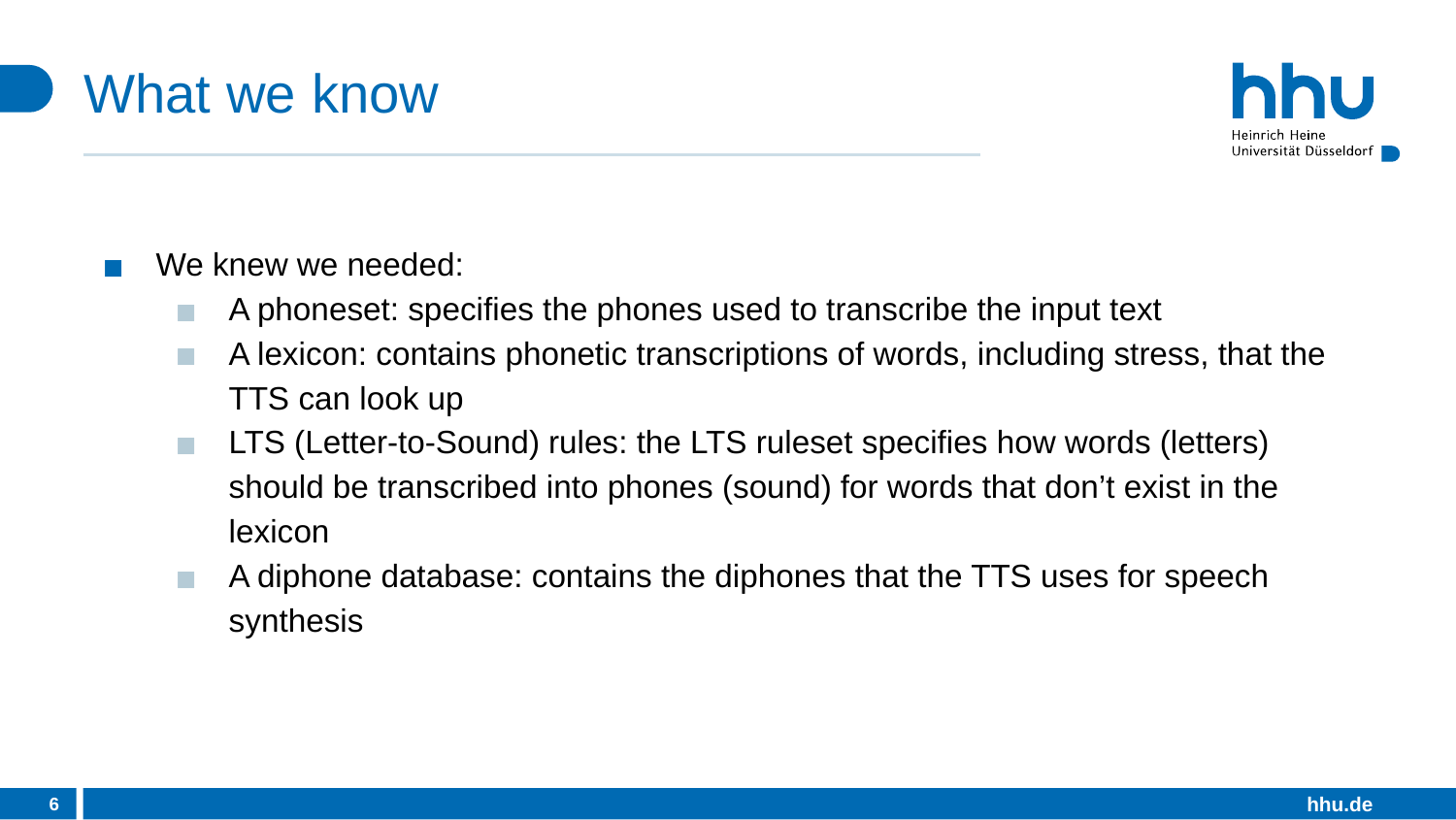

# What we know
We knew we needed:
A phoneset: specifies the phones used to transcribe the input text
A lexicon: contains phonetic transcriptions of words, including stress, that the TTS can look up
LTS (Letter-to-Sound) rules: the LTS ruleset specifies how words (letters) should be transcribed into phones (sound) for words that don’t exist in the lexicon
A diphone database: contains the diphones that the TTS uses for speech synthesis
6